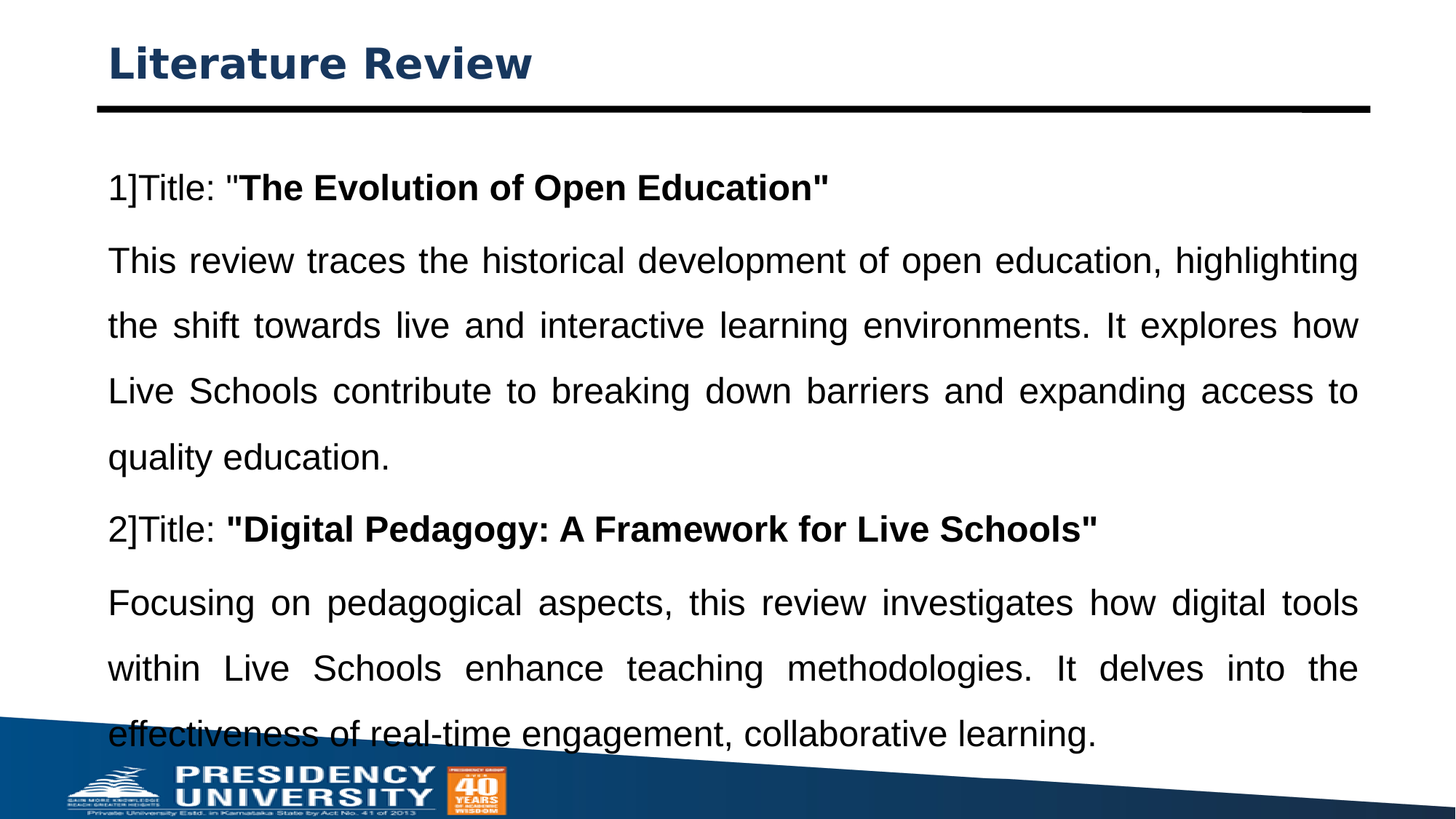

# Literature Review
1]Title: "The Evolution of Open Education"
This review traces the historical development of open education, highlighting the shift towards live and interactive learning environments. It explores how Live Schools contribute to breaking down barriers and expanding access to quality education.
2]Title: "Digital Pedagogy: A Framework for Live Schools"
Focusing on pedagogical aspects, this review investigates how digital tools within Live Schools enhance teaching methodologies. It delves into the effectiveness of real-time engagement, collaborative learning.